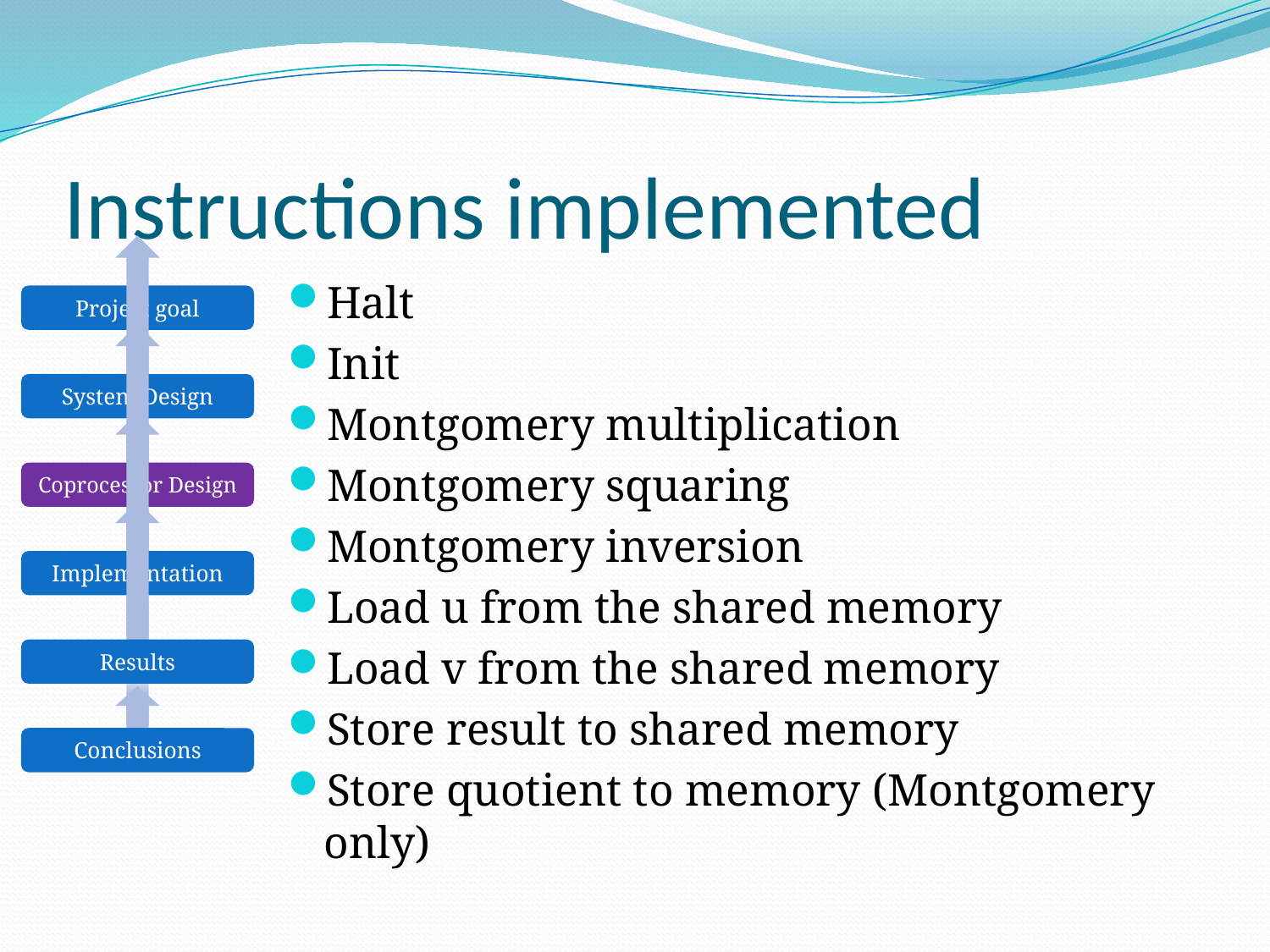

# Instructions implemented
Halt
Init
Montgomery multiplication
Montgomery squaring
Montgomery inversion
Load u from the shared memory
Load v from the shared memory
Store result to shared memory
Store quotient to memory (Montgomery only)
Project goal
System Design
Coprocessor Design
Implementation
Results
Conclusions